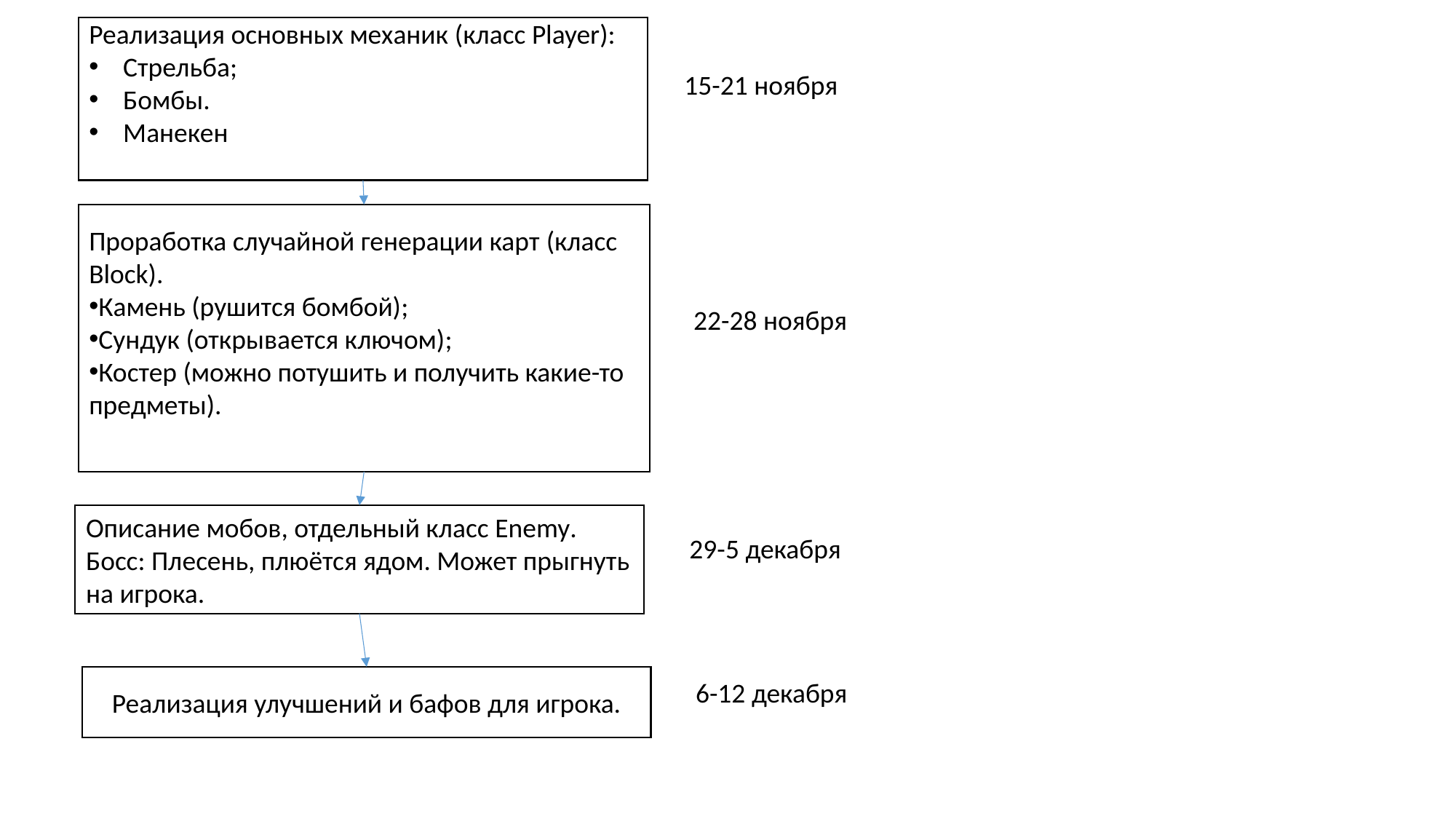

Реализация основных механик (класс Player):
Стрельба;
Бомбы.
Манекен

15-21 ноября
Проработка случайной генерации карт (класс Block).
Камень (рушится бомбой);
Сундук (открывается ключом);
Костер (можно потушить и получить какие-то предметы).

22-28 ноября
Описание мобов, отдельный класс Enemy.
Босс: Плесень, плюётся ядом. Может прыгнуть на игрока.
29-5 декабря
Реализация улучшений и бафов для игрока.
6-12 декабря